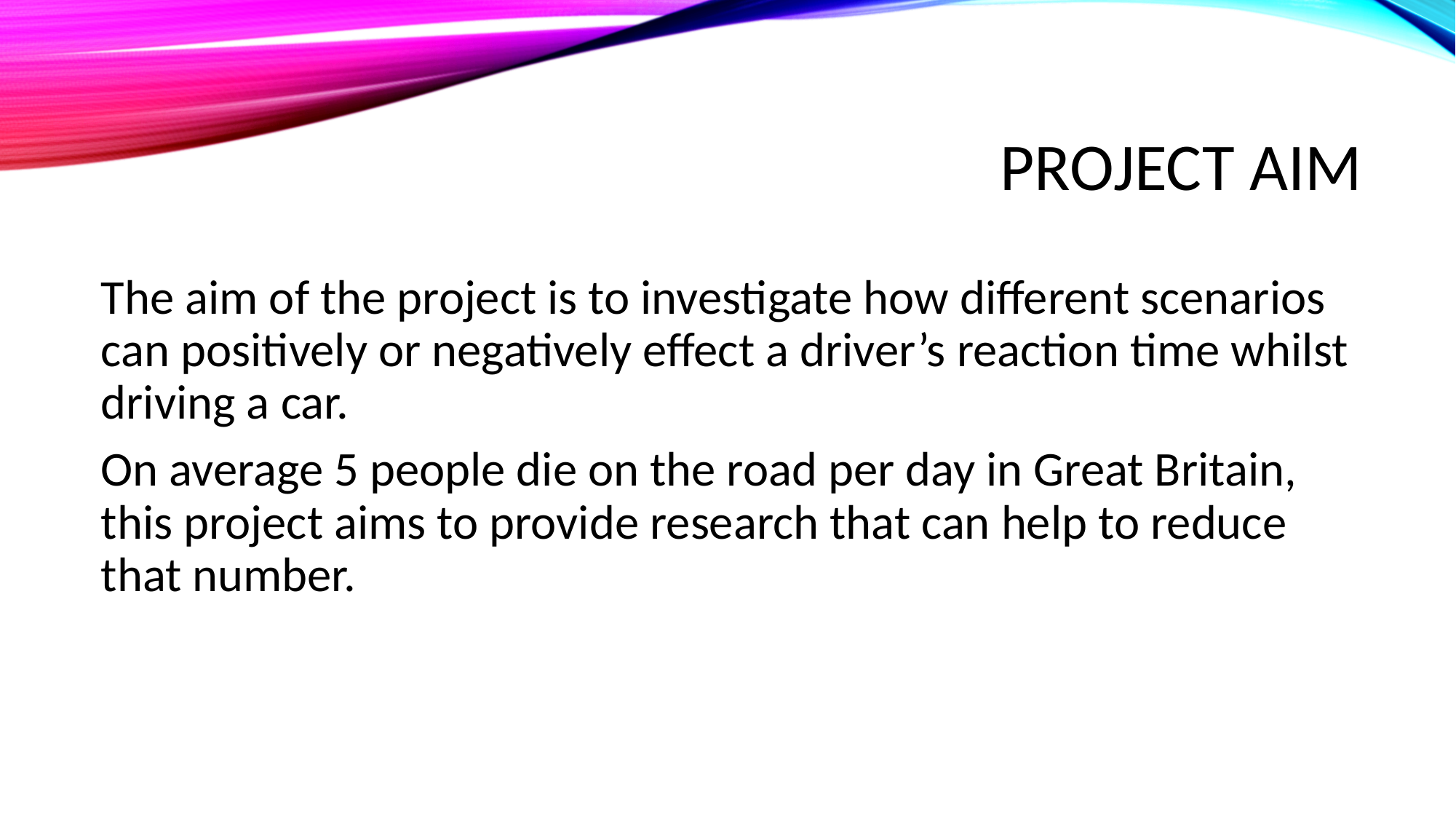

# Project aim
The aim of the project is to investigate how different scenarios can positively or negatively effect a driver’s reaction time whilst driving a car.
On average 5 people die on the road per day in Great Britain, this project aims to provide research that can help to reduce that number.